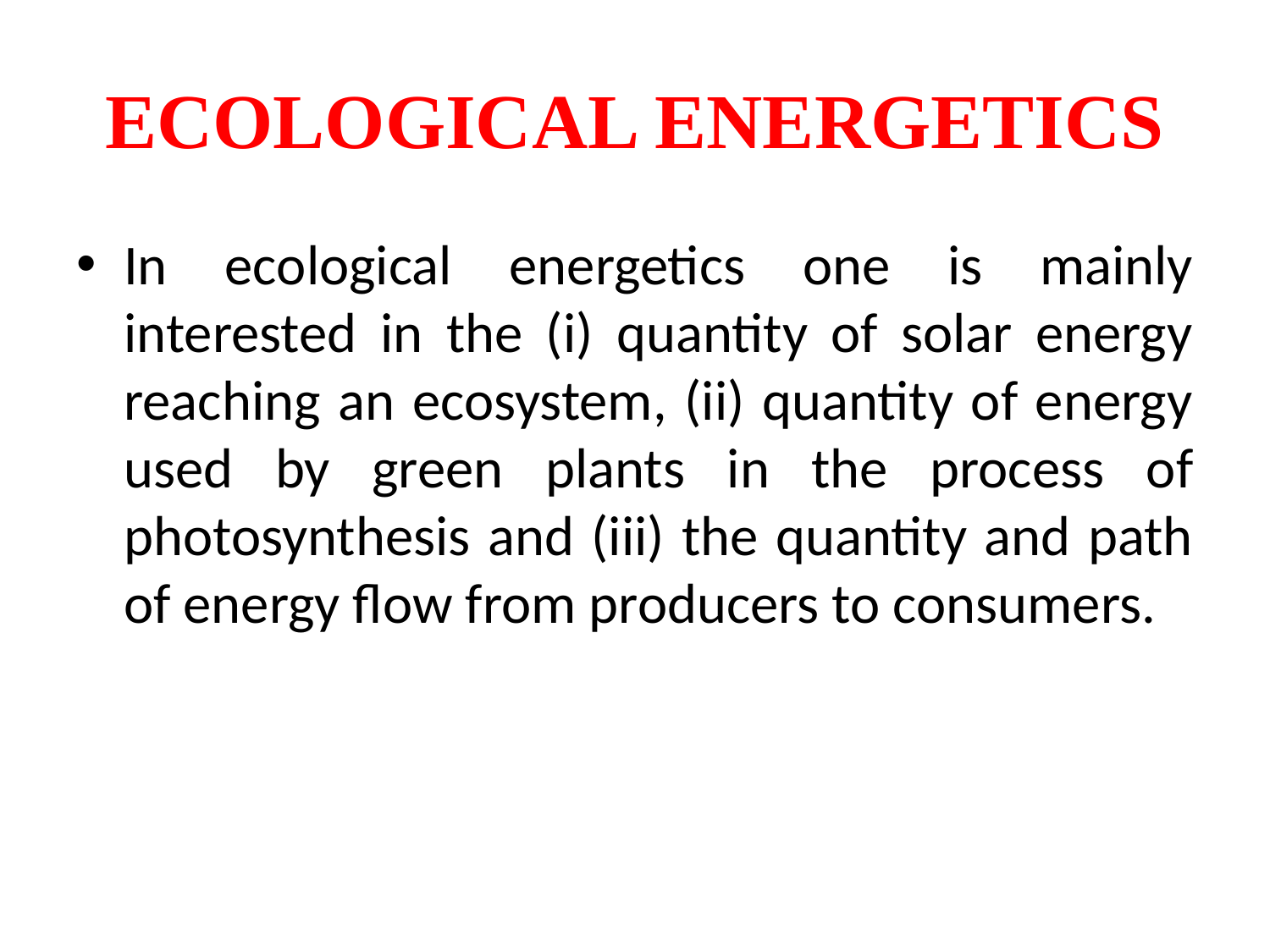

# ECOLOGICAL ENERGETICS
In ecological energetics one is mainly interested in the (i) quantity of solar energy reaching an ecosystem, (ii) quantity of energy used by green plants in the process of photosynthesis and (iii) the quantity and path of energy flow from producers to consumers.